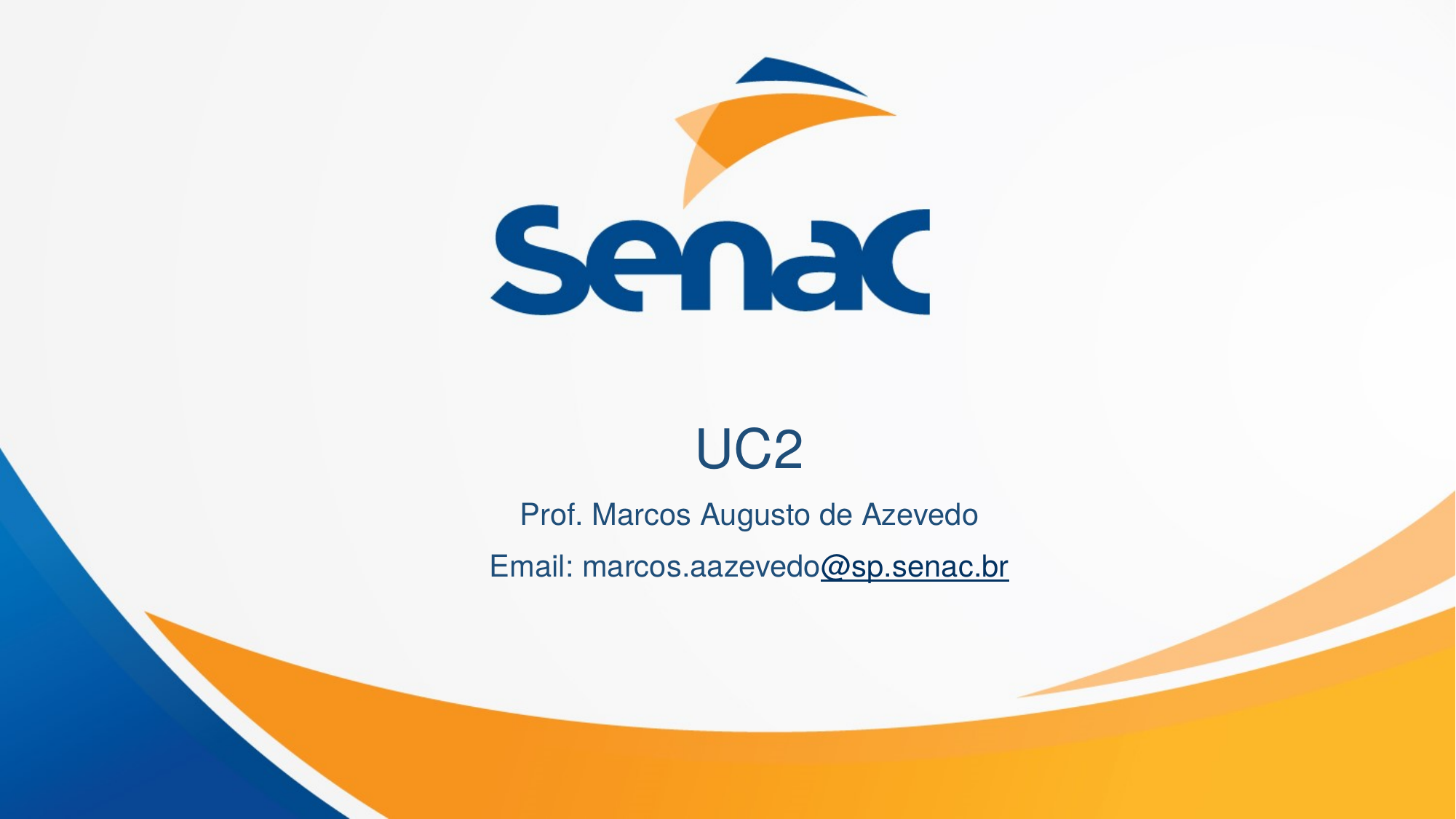

# UC2
Prof. Marcos Augusto de Azevedo
Email: marcos.aazevedo@sp.senac.br